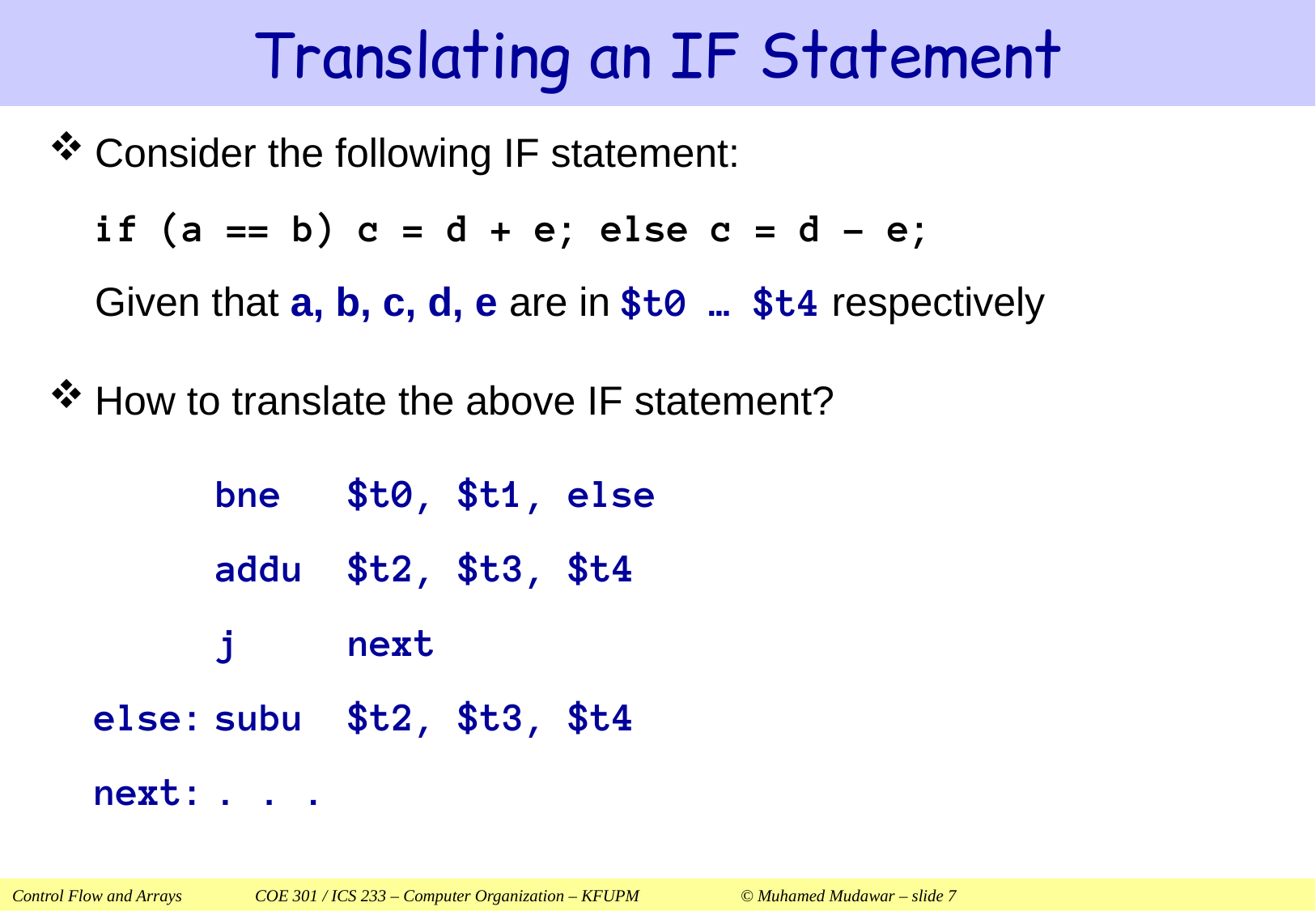

# Translating an IF Statement
Consider the following IF statement:
	if (a == b) c = d + e; else c = d – e;
	Given that a, b, c, d, e are in $t0 … $t4 respectively
How to translate the above IF statement?
		bne   $t0, $t1, else
		addu  $t2, $t3, $t4
		j     next
	else:	subu  $t2, $t3, $t4
	next:	. . .